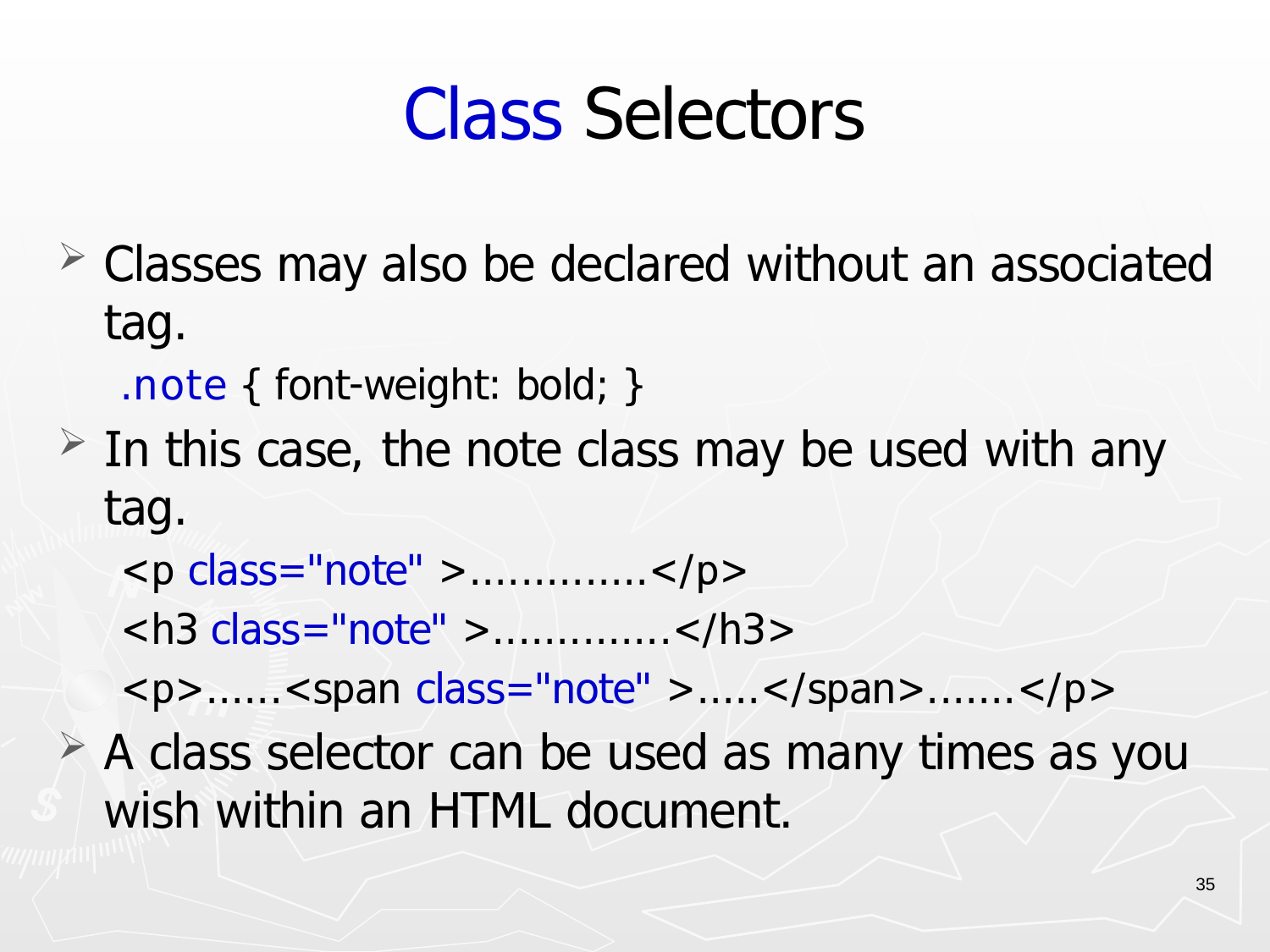

# Class Selectors
Classes may also be declared without an associated tag.
.note { font-weight: bold; }
In this case, the note class may be used with any tag.
<p class="note" >..............</p>
<h3 class="note" >..............</h3>
<p>......<span class="note" >.....</span>.......</p>
A class selector can be used as many times as you wish within an HTML document.

35